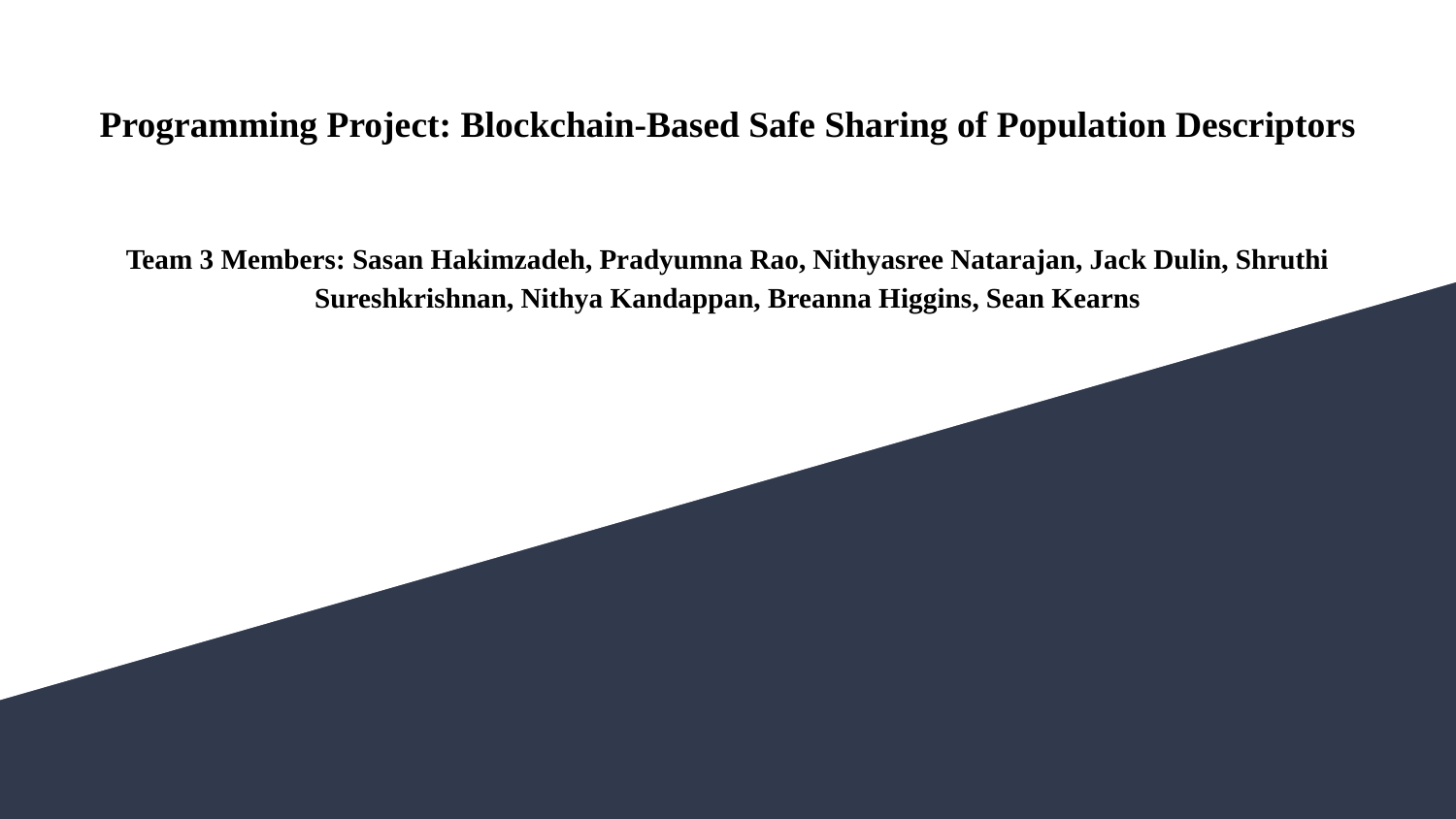

# Programming Project: Blockchain-Based Safe Sharing of Population Descriptors

Team 3 Members: Sasan Hakimzadeh, Pradyumna Rao, Nithyasree Natarajan, Jack Dulin, Shruthi Sureshkrishnan, Nithya Kandappan, Breanna Higgins, Sean Kearns